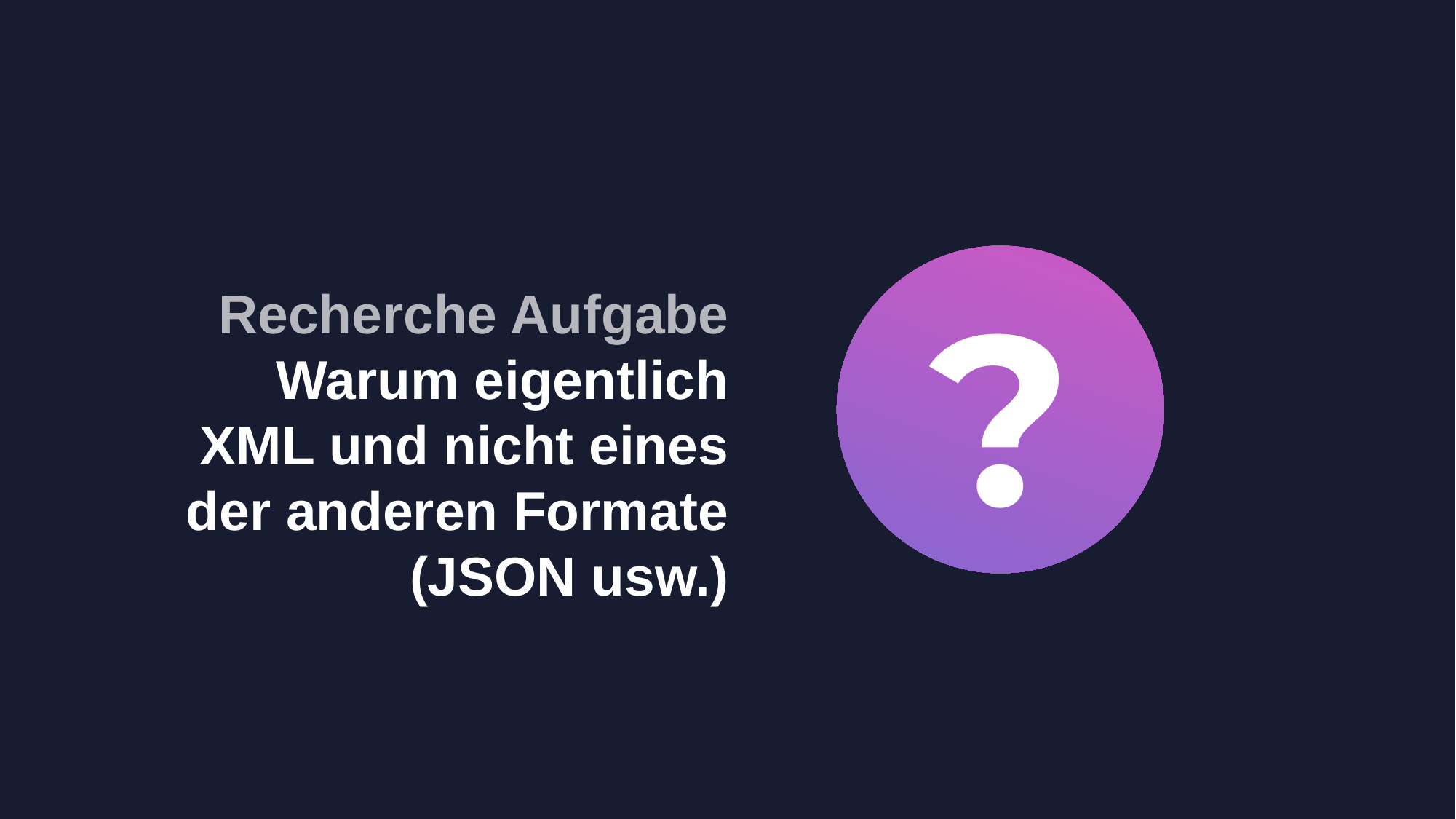

?
Recherche Aufgabe
Warum eigentlich XML und nicht eines der anderen Formate (JSON usw.)